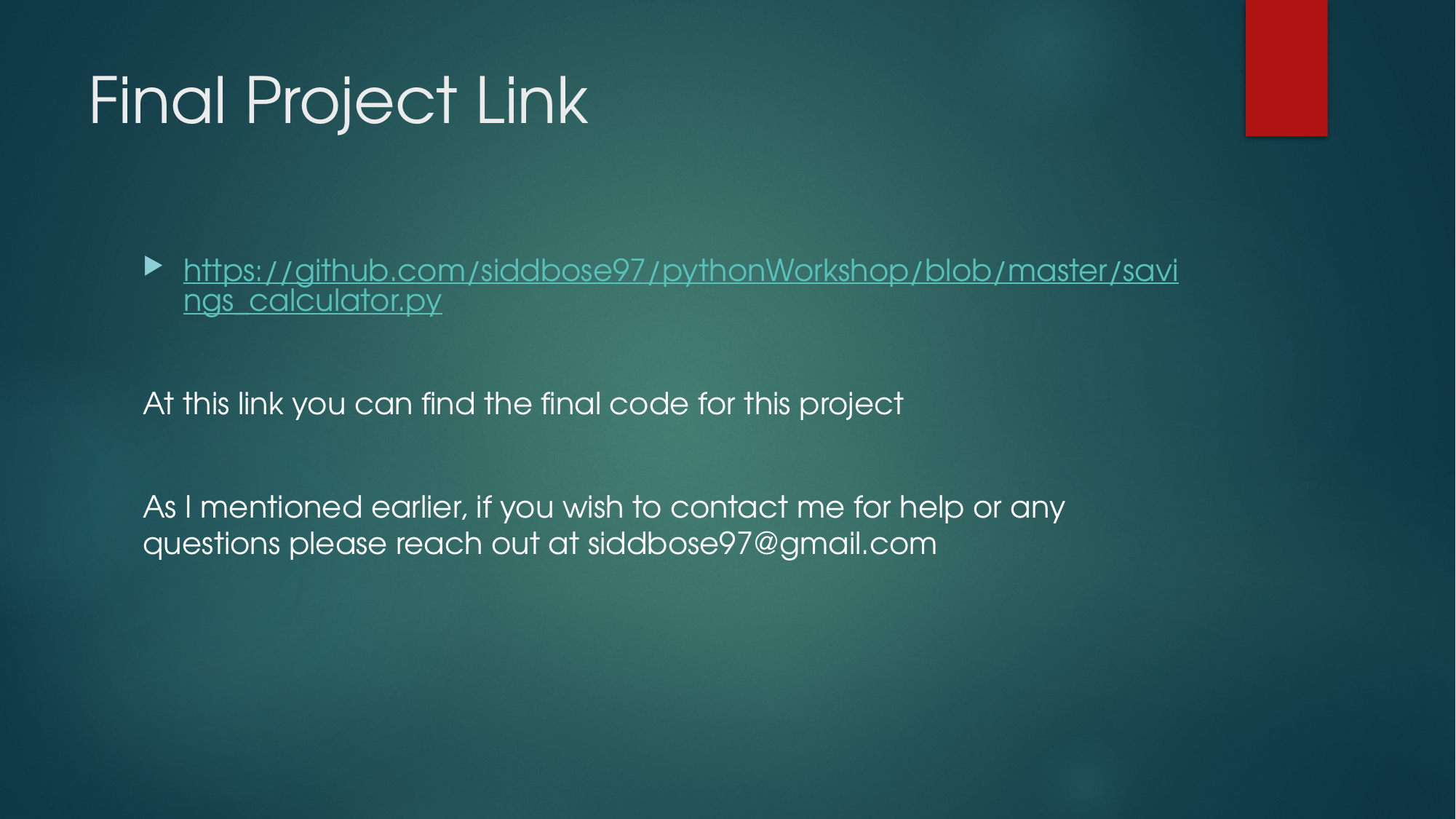

# Final Project Link
https://github.com/siddbose97/pythonWorkshop/blob/master/savings_calculator.py

At this link you can find the final code for this project

As I mentioned earlier, if you wish to contact me for help or any questions please reach out at siddbose97@gmail.com